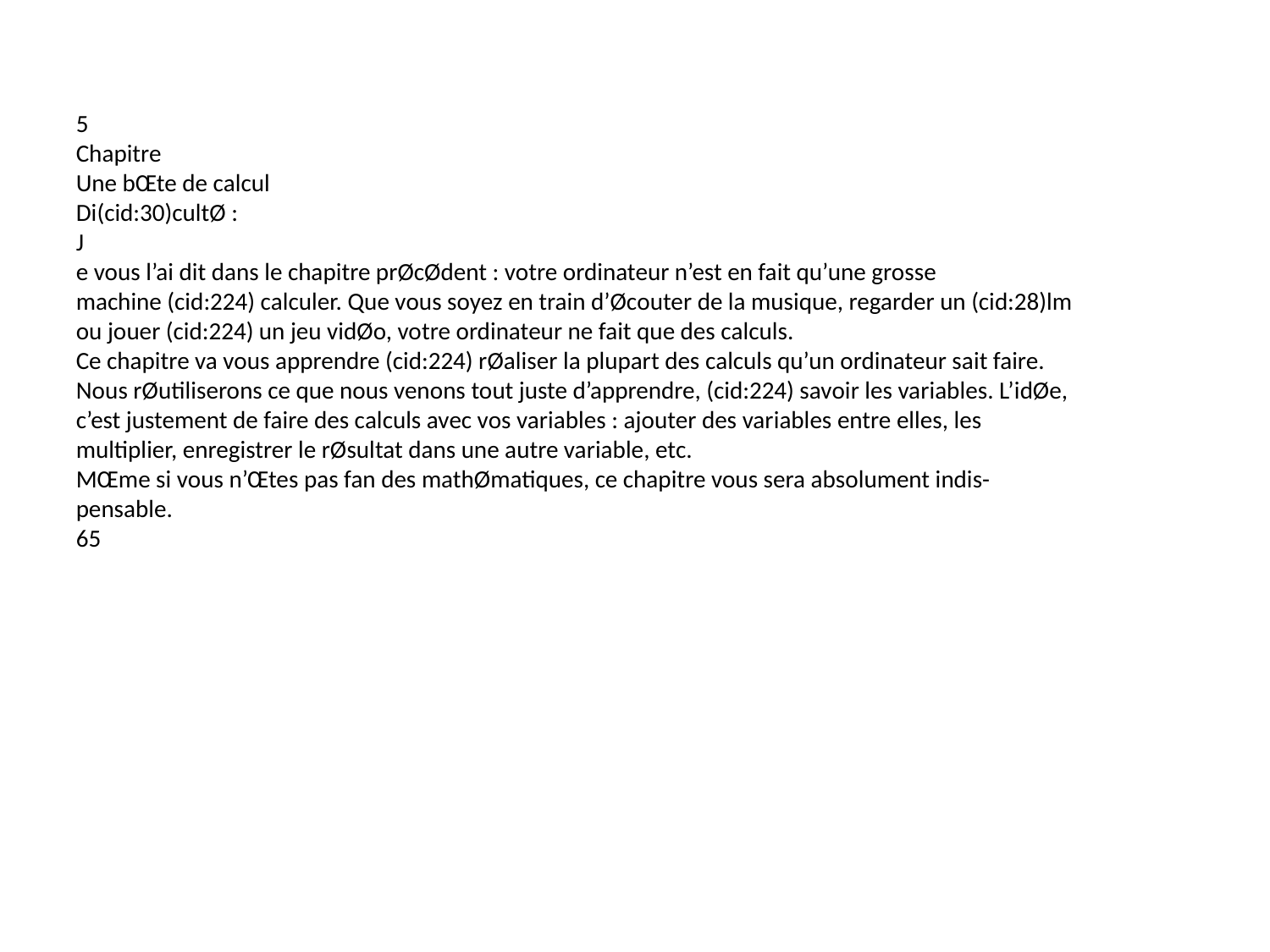

5
Chapitre
Une bŒte de calcul
Di(cid:30)cultØ :
J
e vous l’ai dit dans le chapitre prØcØdent : votre ordinateur n’est en fait qu’une grosse
machine (cid:224) calculer. Que vous soyez en train d’Øcouter de la musique, regarder un (cid:28)lm
ou jouer (cid:224) un jeu vidØo, votre ordinateur ne fait que des calculs.
Ce chapitre va vous apprendre (cid:224) rØaliser la plupart des calculs qu’un ordinateur sait faire.
Nous rØutiliserons ce que nous venons tout juste d’apprendre, (cid:224) savoir les variables. L’idØe,
c’est justement de faire des calculs avec vos variables : ajouter des variables entre elles, les
multiplier, enregistrer le rØsultat dans une autre variable, etc.
MŒme si vous n’Œtes pas fan des mathØmatiques, ce chapitre vous sera absolument indis-
pensable.
65